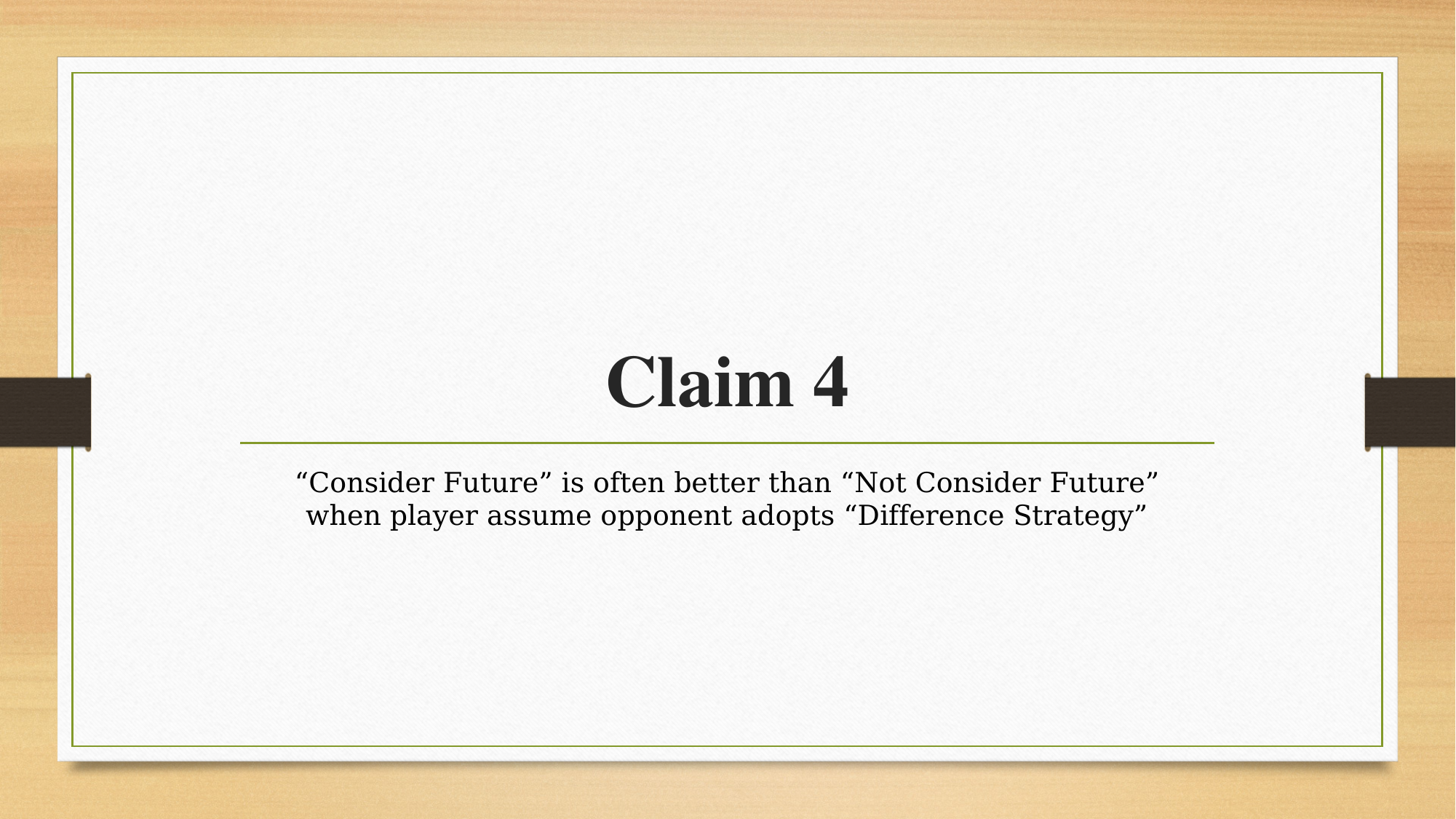

# Claim 4
“Consider Future” is often better than “Not Consider Future”
when player assume opponent adopts “Difference Strategy”